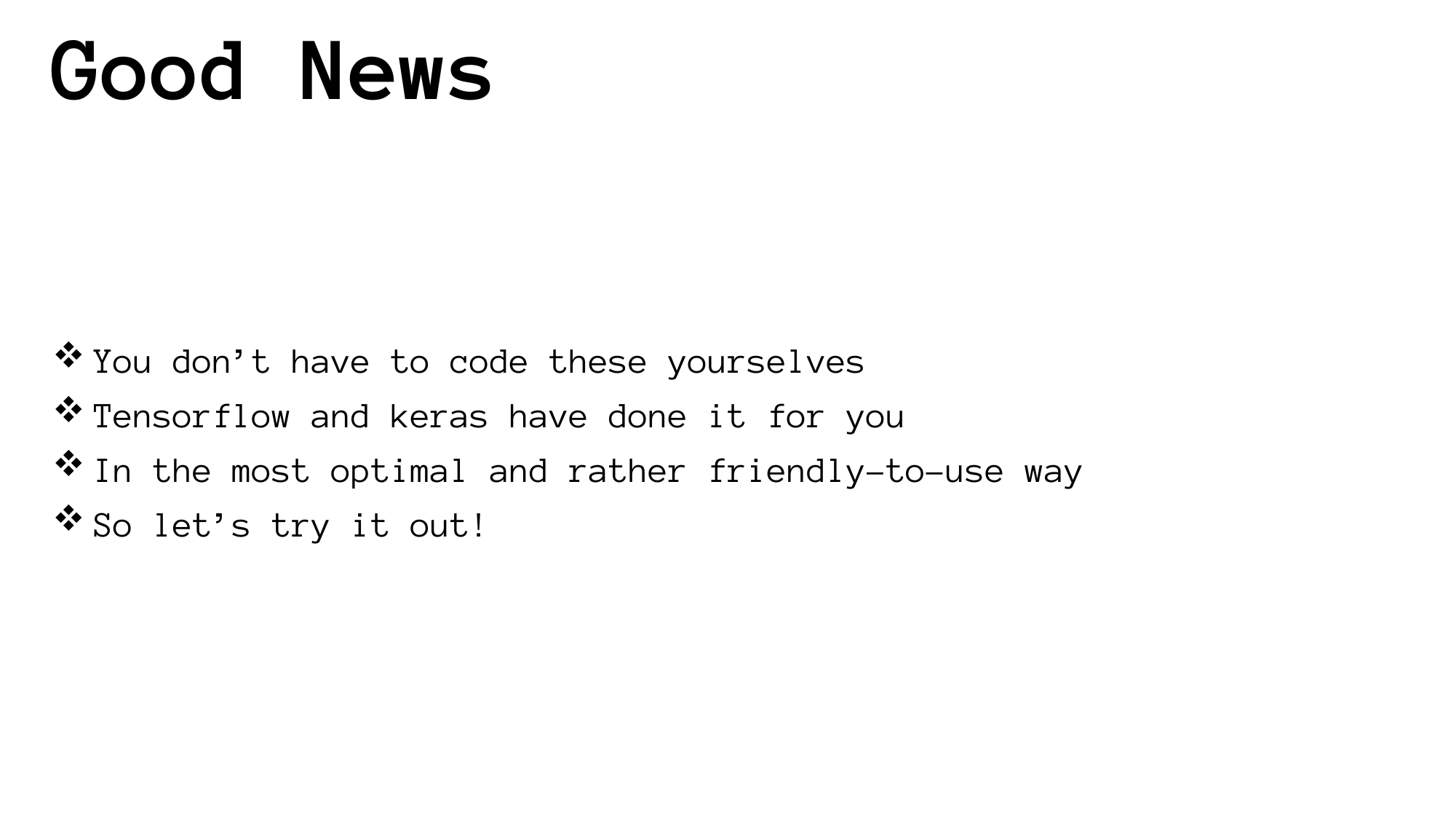

# Good News
You don’t have to code these yourselves
Tensorflow and keras have done it for you
In the most optimal and rather friendly-to-use way
So let’s try it out!